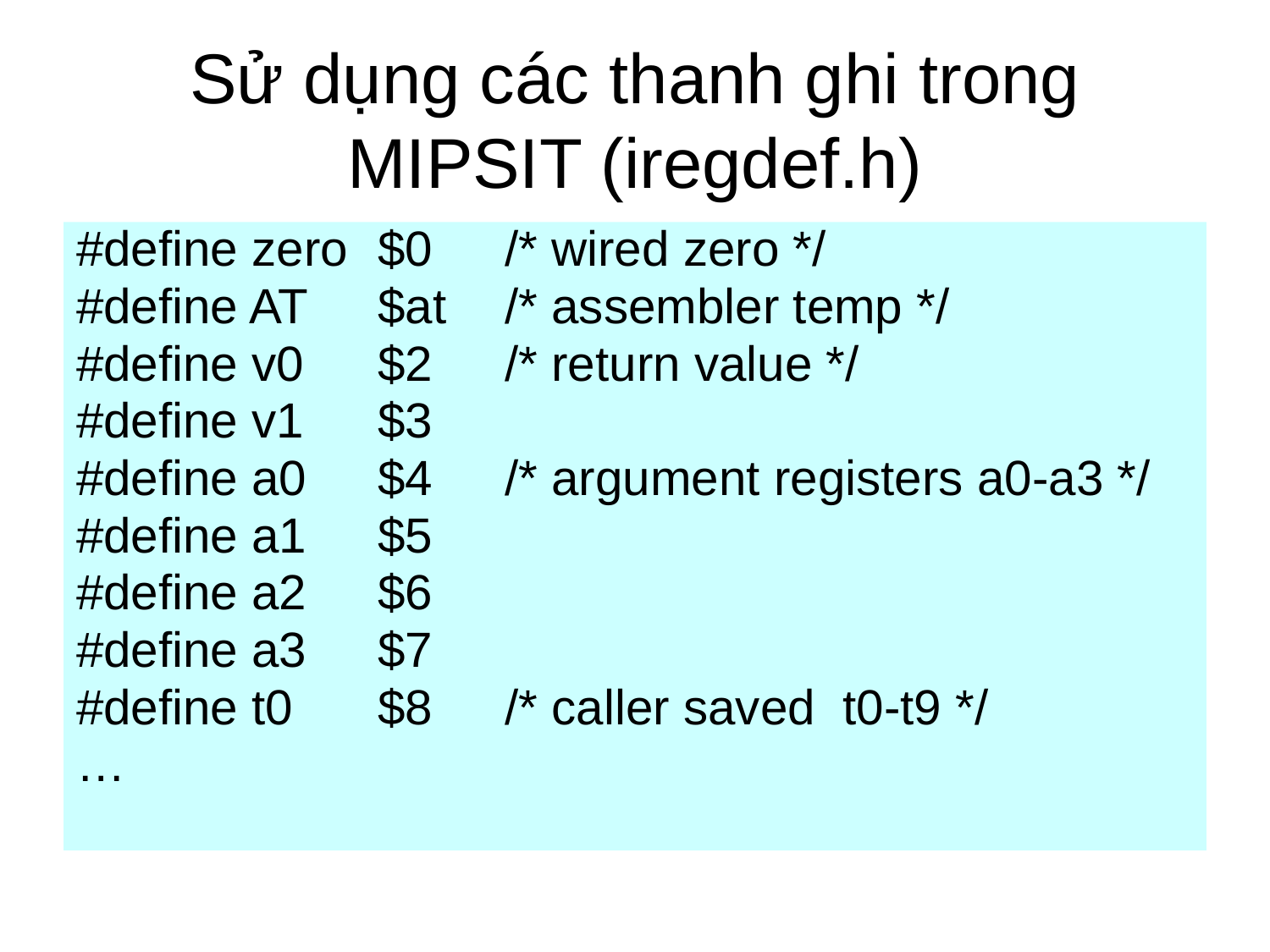

# Sử dụng các thanh ghi trong MIPSIT (iregdef.h)
#define zero	$0	/* wired zero */
#define AT	$at	/* assembler temp */
#define v0	$2	/* return value */
#define v1	$3
#define a0	$4	/* argument registers a0-a3 */
#define a1	$5
#define a2	$6
#define a3	$7
#define t0	$8	/* caller saved  t0-t9 */
…